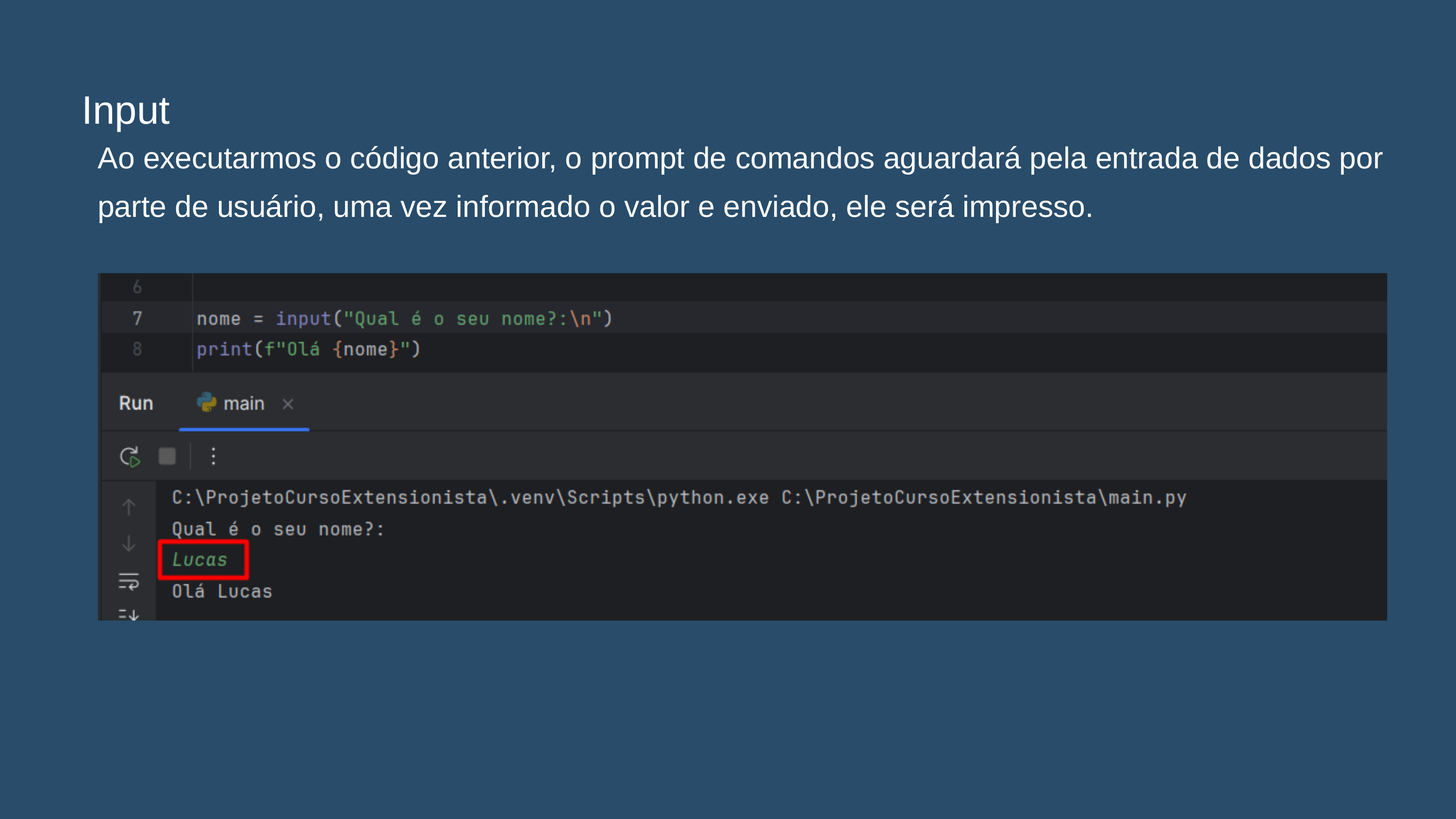

Input
Ao executarmos o código anterior, o prompt de comandos aguardará pela entrada de dados por parte de usuário, uma vez informado o valor e enviado, ele será impresso.